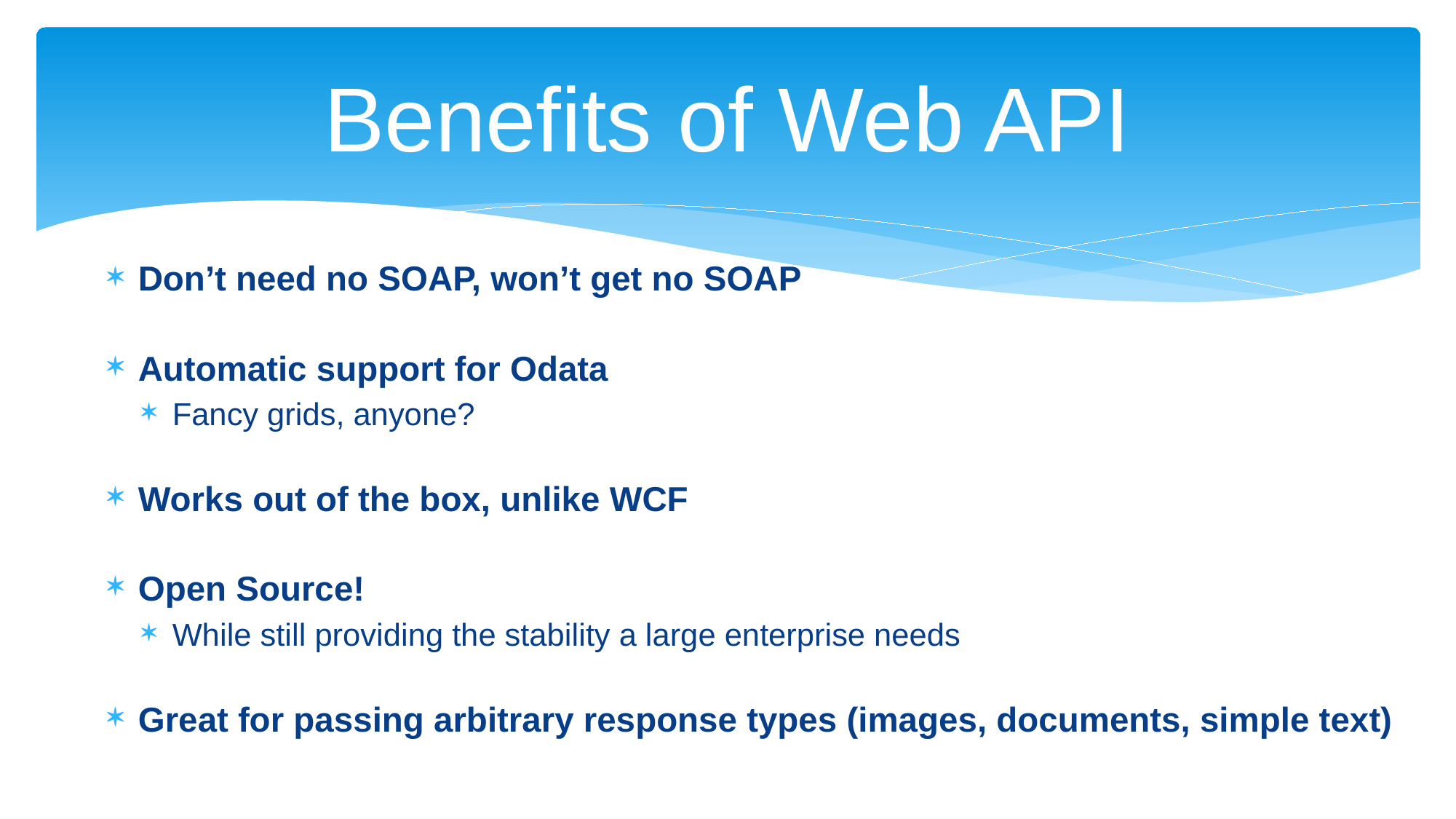

# Benefits of Web API
Don’t need no SOAP, won’t get no SOAP
Automatic support for Odata
Fancy grids, anyone?
Works out of the box, unlike WCF
Open Source!
While still providing the stability a large enterprise needs
Great for passing arbitrary response types (images, documents, simple text)